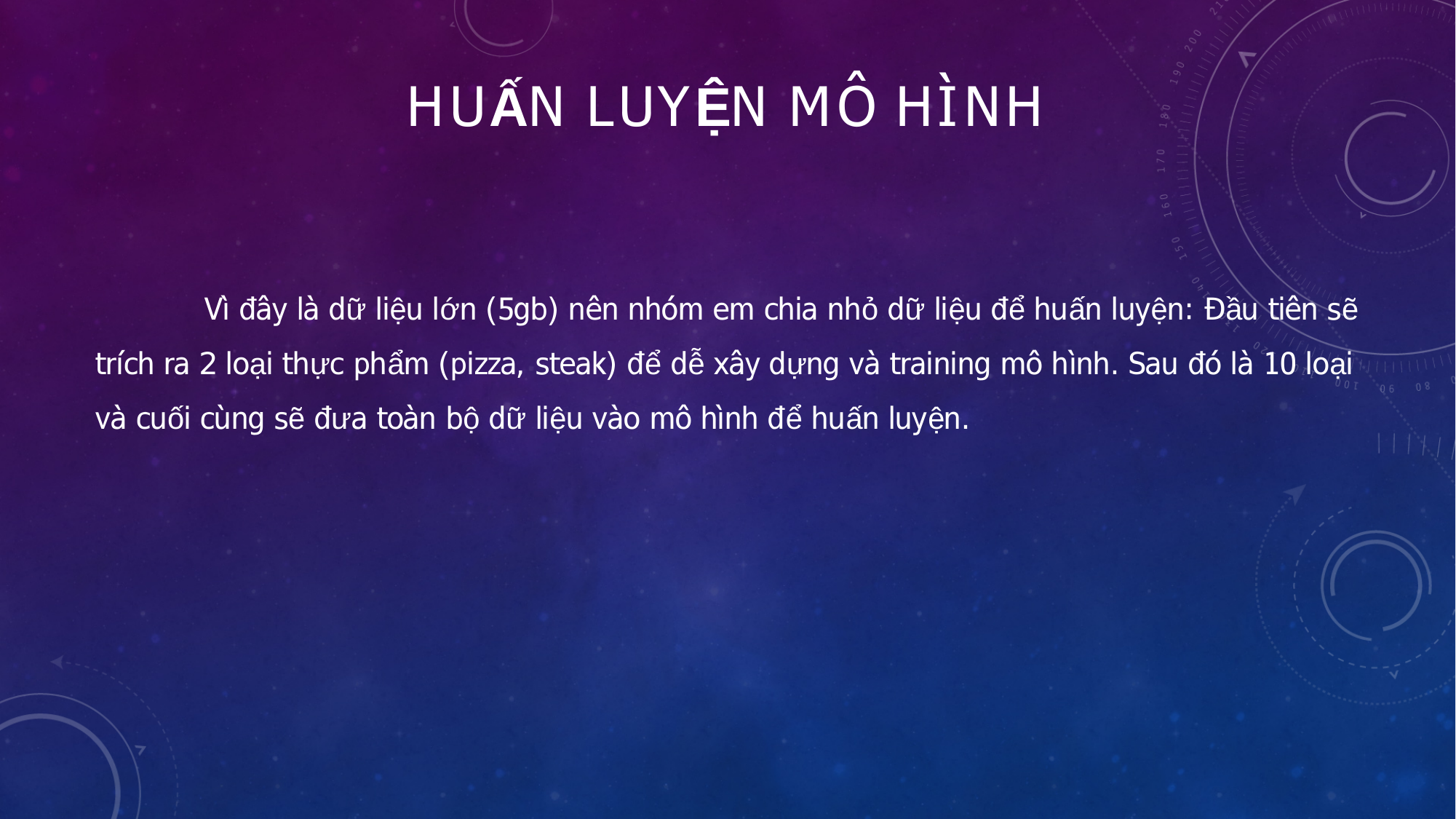

# HUẤN LUYỆN MÔ HÌNH
	Vì đây là dữ liệu lớn (5gb) nên nhóm em chia nhỏ dữ liệu để huấn luyện: Đầu tiên sẽ trích ra 2 loại thực phẩm (pizza, steak) để dễ xây dựng và training mô hình. Sau đó là 10 loại và cuối cùng sẽ đưa toàn bộ dữ liệu vào mô hình để huấn luyện.